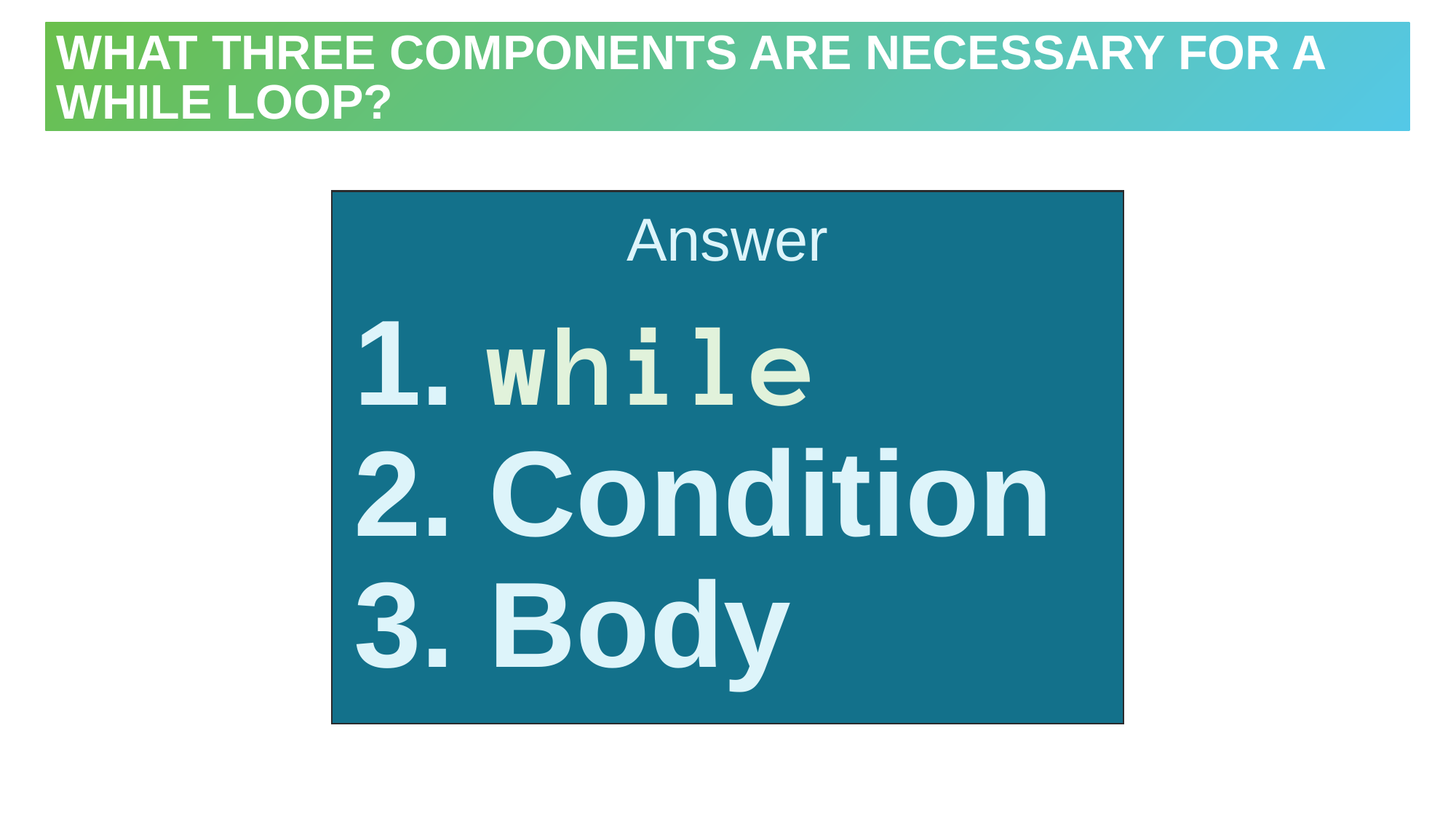

# What three components are necessary for a while loop?
Answer

1. while
2. Condition
3. Body